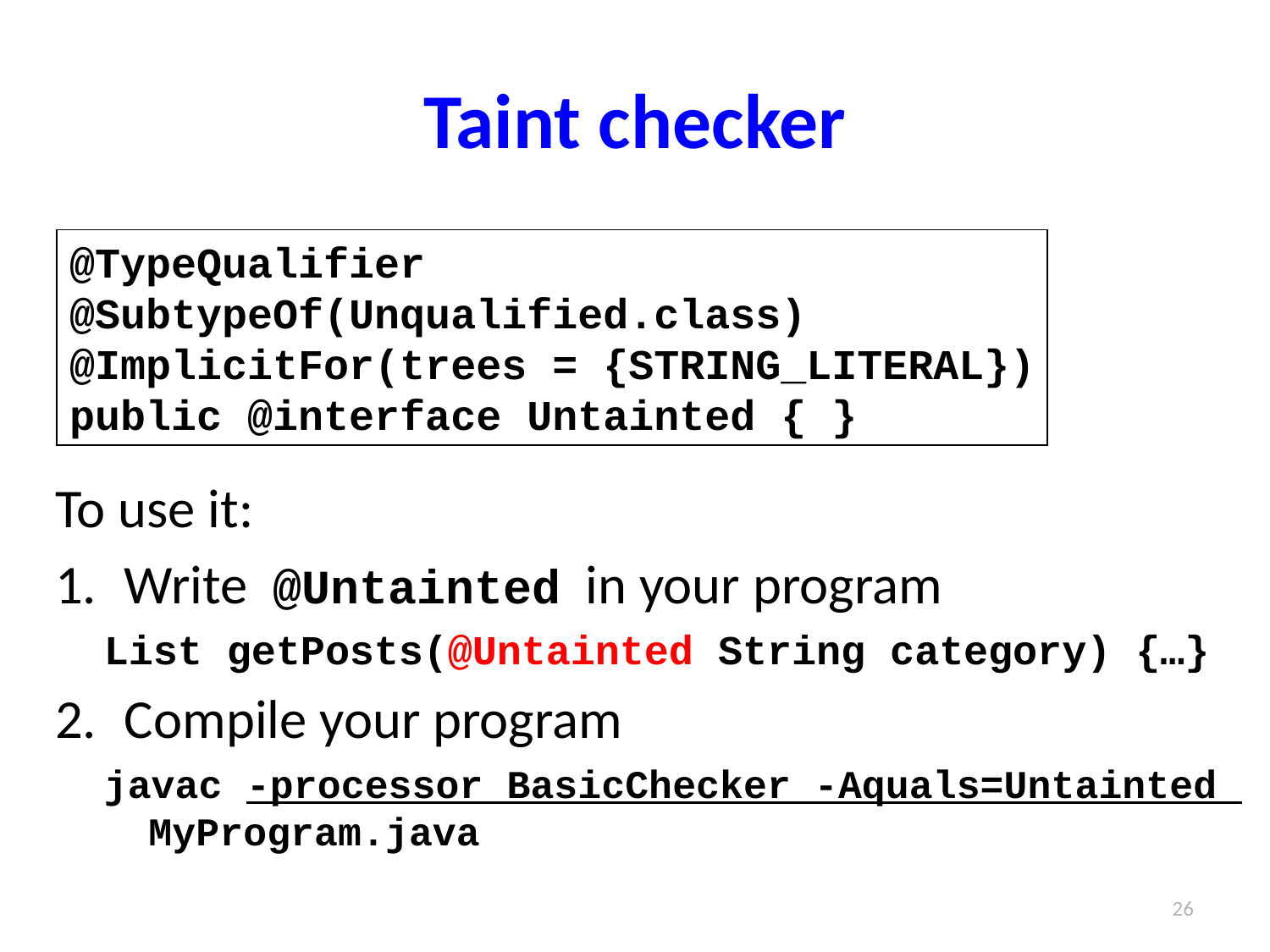

# Taint checker
@TypeQualifier
@SubtypeOf(Unqualified.class)
@ImplicitFor(trees = {STRING_LITERAL})
public @interface Untainted { }
To use it:
Write  @Untainted  in your program
  List getPosts(@Untainted String category) {…}
Compile your program
  javac -processor BasicChecker -Aquals=Untainted
  MyProgram.java

26